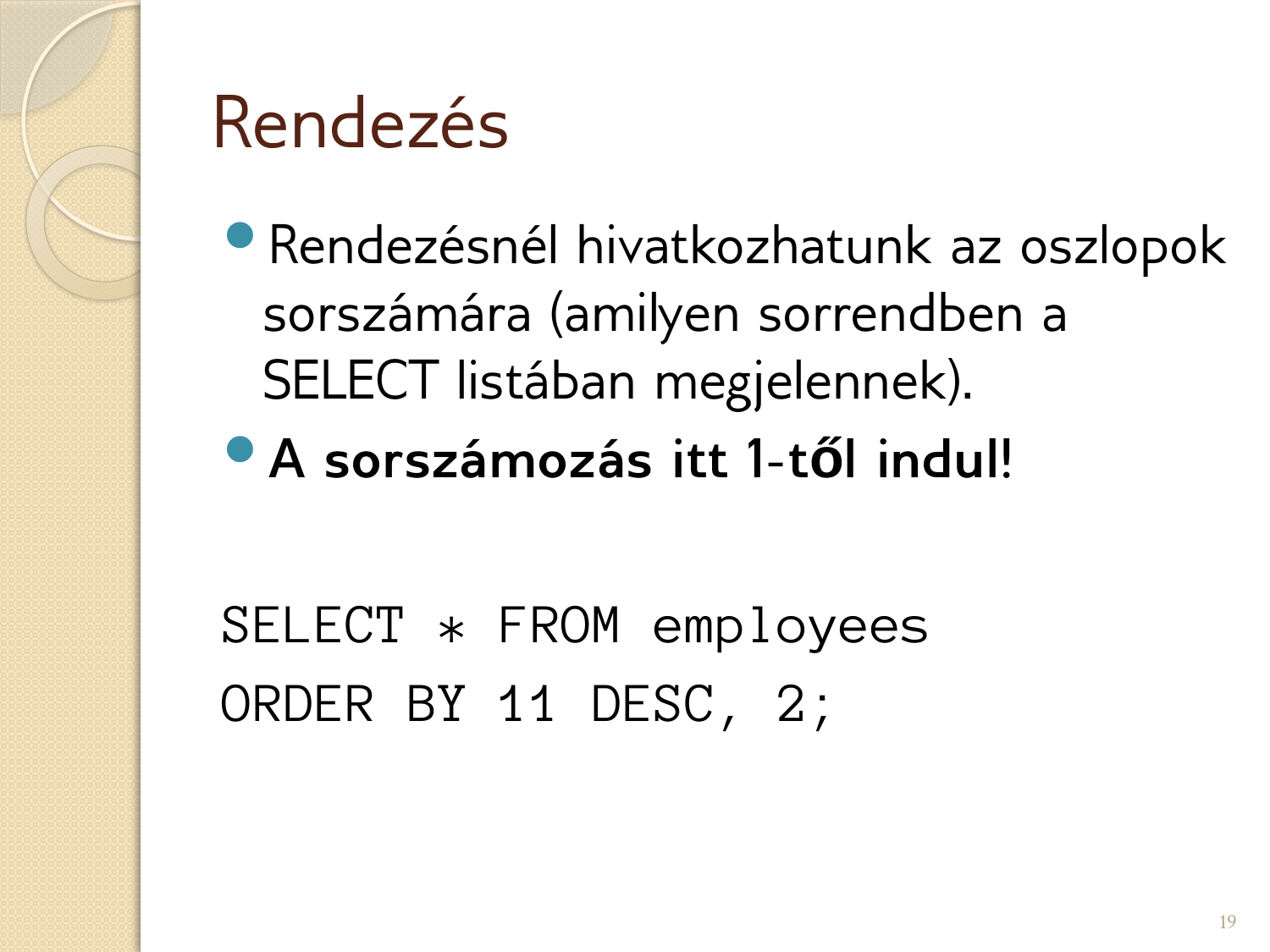

# Rendezés
Rendezésnél hivatkozhatunk az oszlopok sorszámára (amilyen sorrendben a SELECT listában megjelennek).
A sorszámozás itt 1-től indul!

SELECT * FROM employees
ORDER BY 11 DESC, 2;
19